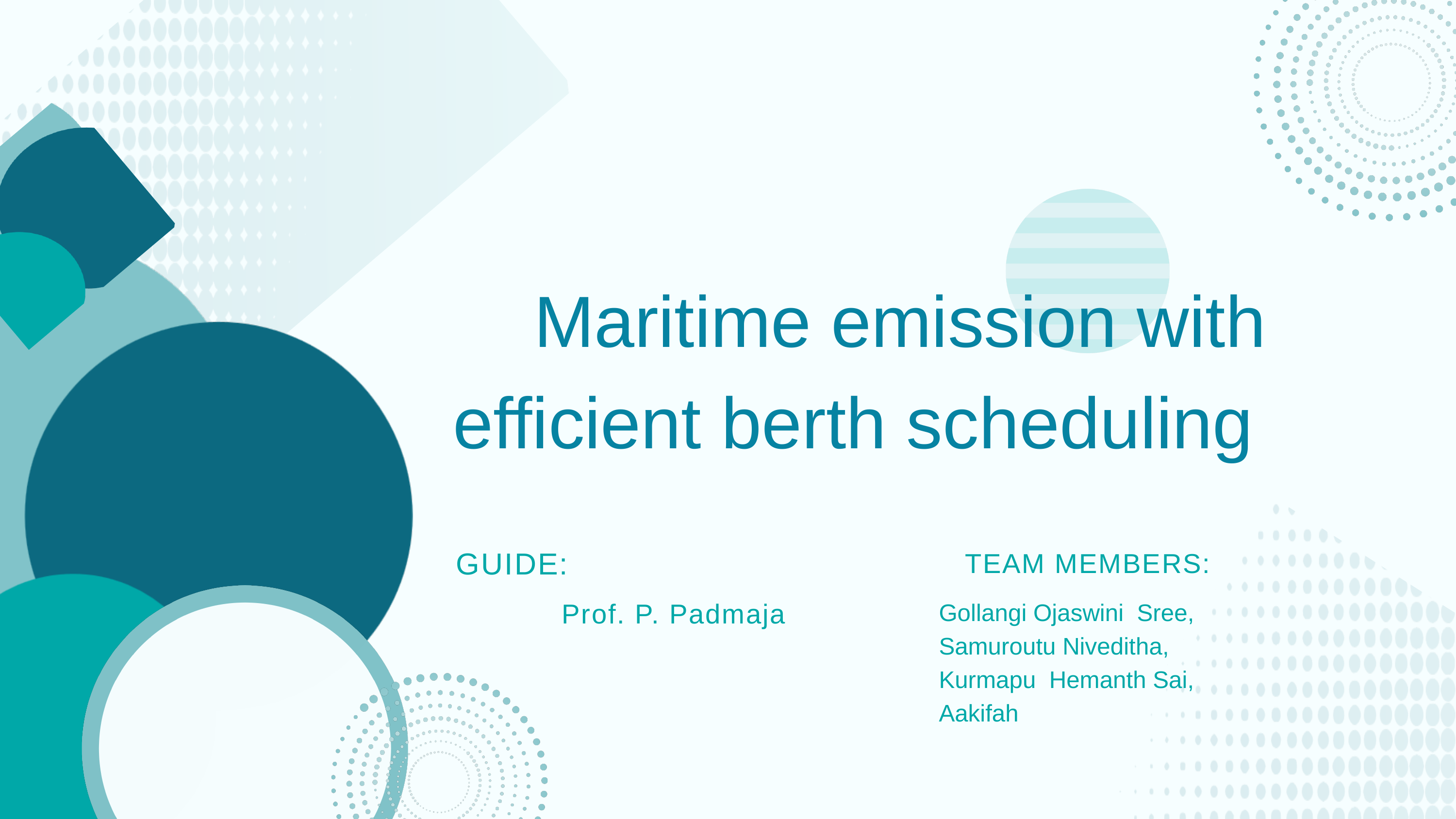

Maritime emission with
        efficient berth scheduling
GUIDE:
TEAM MEMBERS:

Prof. P. Padmaja
Gollangi Ojaswini  Sree,
Samuroutu Niveditha,
Kurmapu  Hemanth Sai,
Aakifah